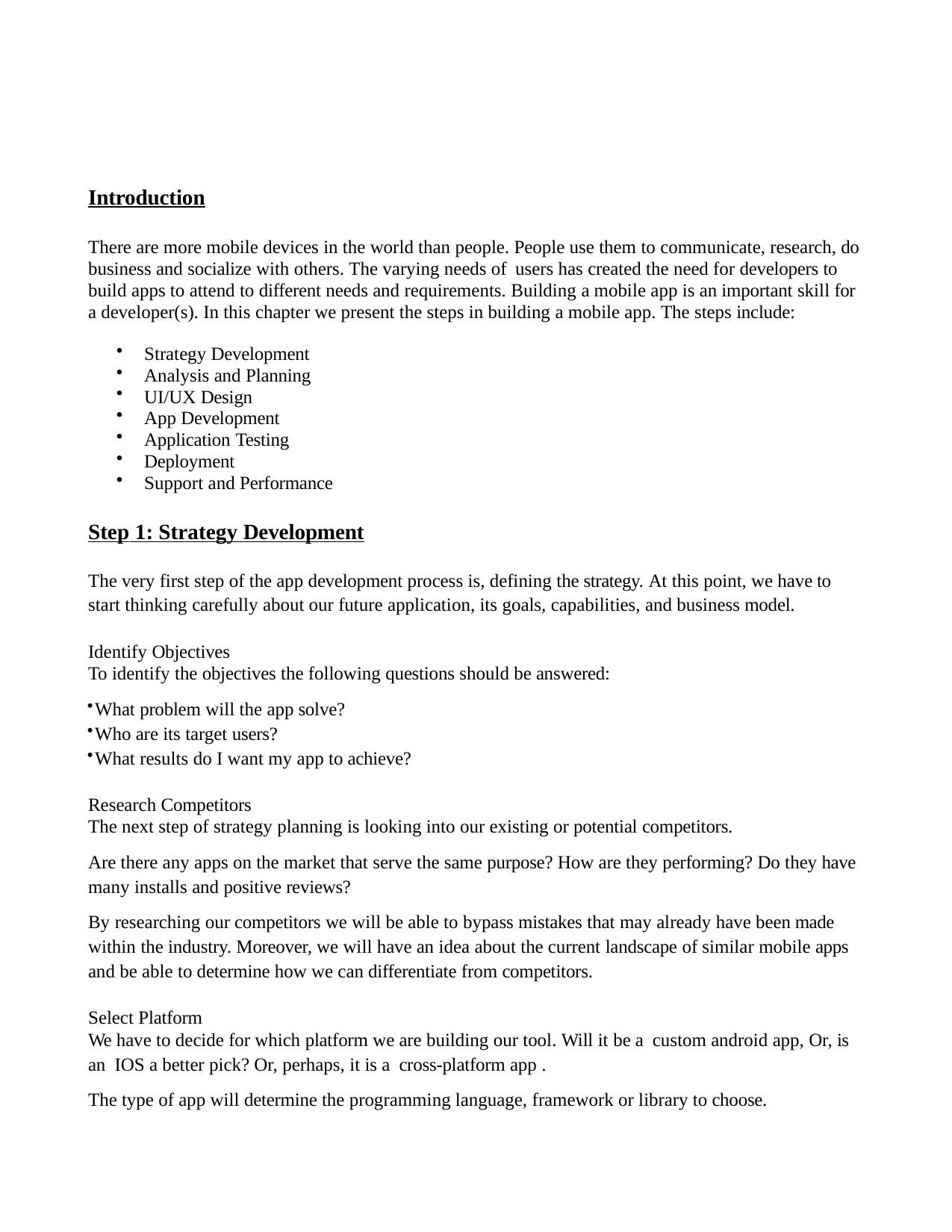

Introduction

There are more mobile devices in the world than people. People use them to communicate, research, do business and socialize with others. The varying needs of users has created the need for developers to build apps to attend to different needs and requirements. Building a mobile app is an important skill for a developer(s). In this chapter we present the steps in building a mobile app. The steps include:
Strategy Development
Analysis and Planning
UI/UX Design
App Development
Application Testing
Deployment
Support and Performance

Step 1: Strategy Development
The very first step of the app development process is, defining the strategy. At this point, we have to start thinking carefully about our future application, its goals, capabilities, and business model.

Identify Objectives
To identify the objectives the following questions should be answered:
What problem will the app solve?
Who are its target users?
What results do I want my app to achieve?

Research Competitors
The next step of strategy planning is looking into our existing or potential competitors.
Are there any apps on the market that serve the same purpose? How are they performing? Do they have many installs and positive reviews?
By researching our competitors we will be able to bypass mistakes that may already have been made within the industry. Moreover, we will have an idea about the current landscape of similar mobile apps and be able to determine how we can differentiate from competitors.

Select Platform
We have to decide for which platform we are building our tool. Will it be a custom android app, Or, is
an IOS a better pick? Or, perhaps, it is a cross-platform app .
The type of app will determine the programming language, framework or library to choose.